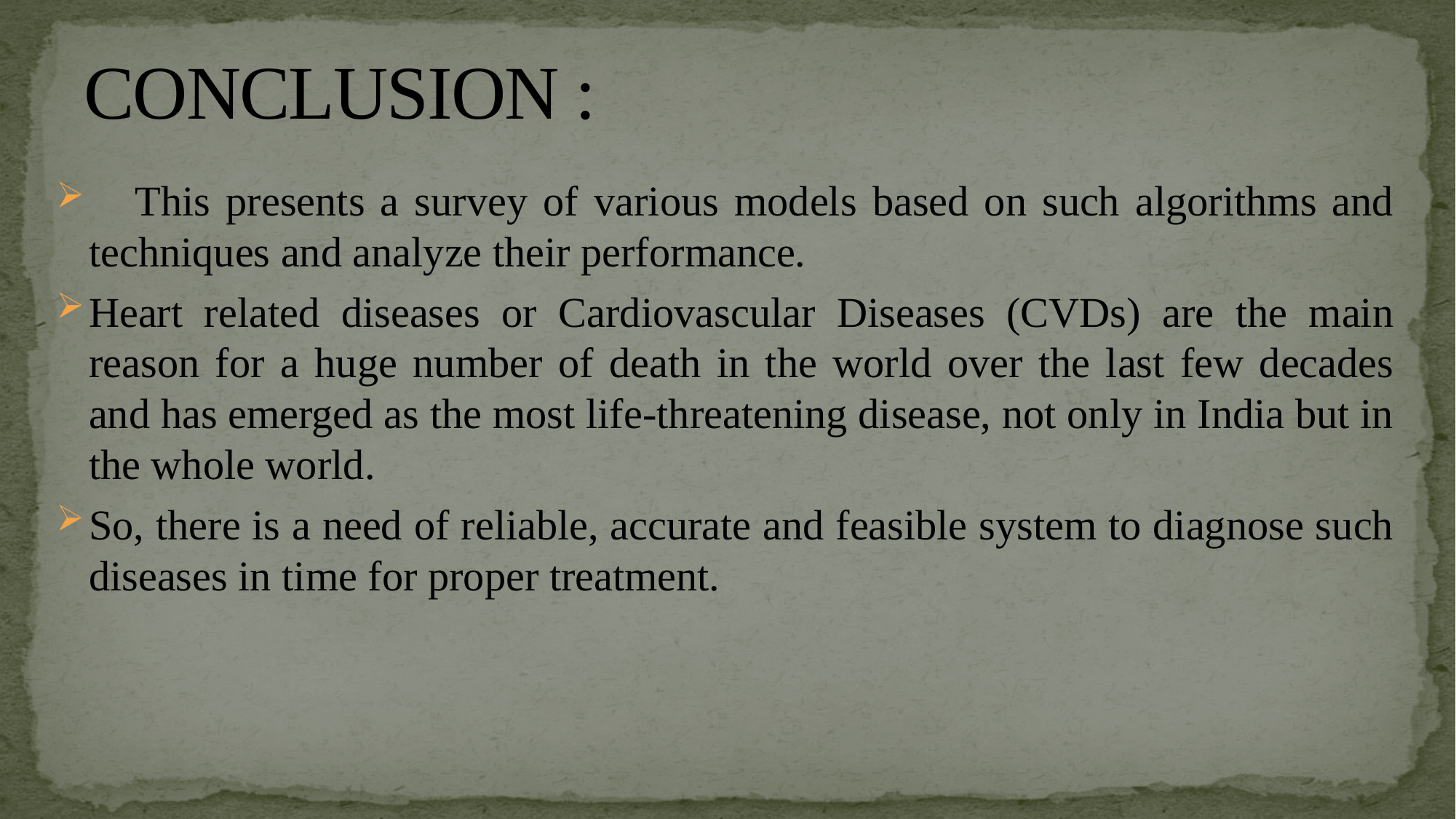

# CONCLUSION :
   This presents a survey of various models based on such algorithms and techniques and analyze their performance.
Heart related diseases or Cardiovascular Diseases (CVDs) are the main reason for a huge number of death in the world over the last few decades and has emerged as the most life-threatening disease, not only in India but in the whole world.
So, there is a need of reliable, accurate and feasible system to diagnose such diseases in time for proper treatment.